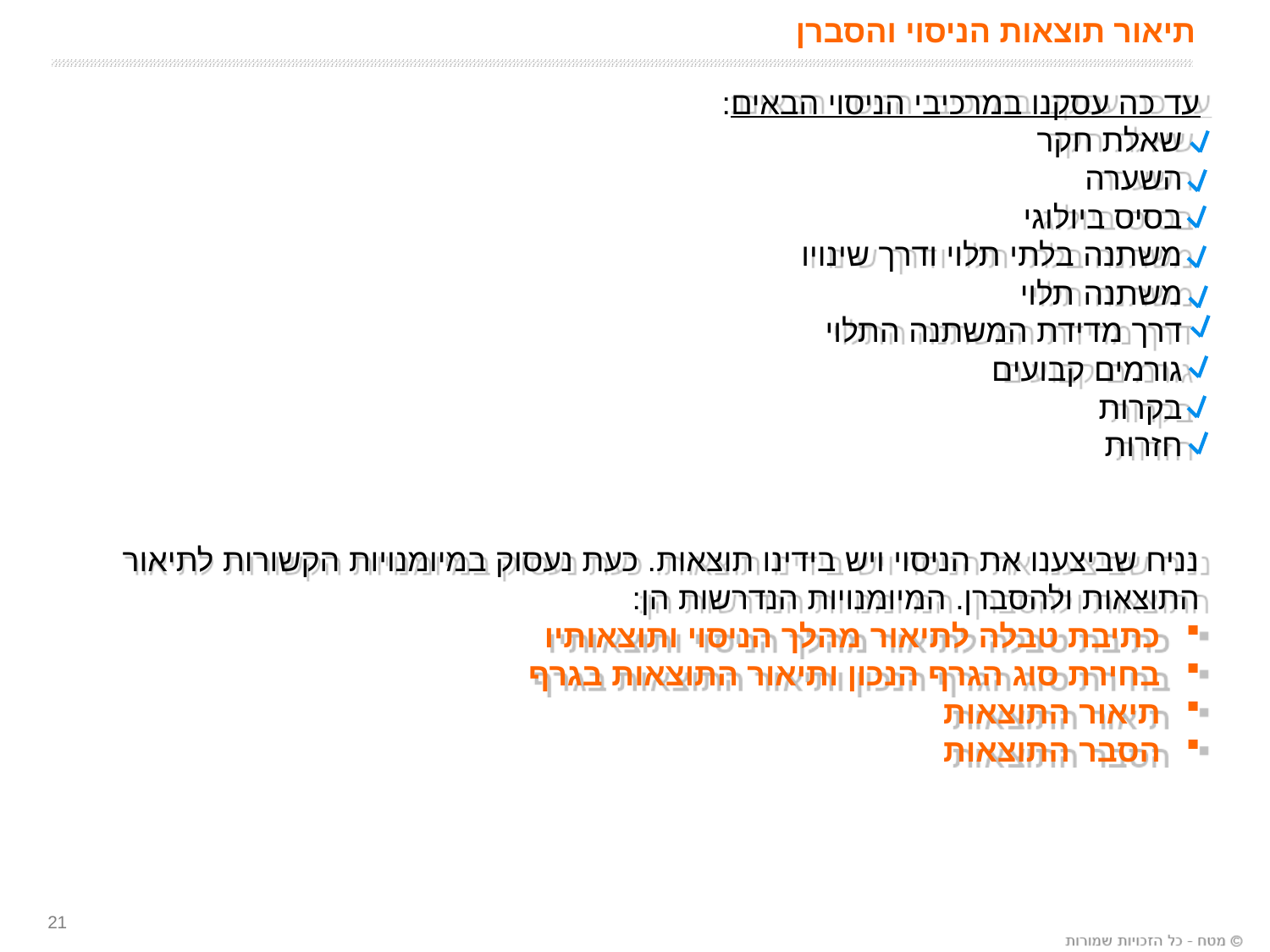

# תיאור תוצאות הניסוי והסברן

עד כה עסקנו במרכיבי הניסוי הבאים:
  שאלת חקר
  השערה
  בסיס ביולוגי
  משתנה בלתי תלוי ודרך שינויו
  משתנה תלוי
  דרך מדידת המשתנה התלוי
  גורמים קבועים
  בקרות
  חזרות

נניח שביצענו את הניסוי ויש בידינו תוצאות. כעת נעסוק במיומנויות הקשורות לתיאור התוצאות ולהסברן. המיומנויות הנדרשות הן:
כתיבת טבלה לתיאור מהלך הניסוי ותוצאותיו
בחירת סוג הגרף הנכון ותיאור התוצאות בגרף
תיאור התוצאות
הסבר התוצאות

21